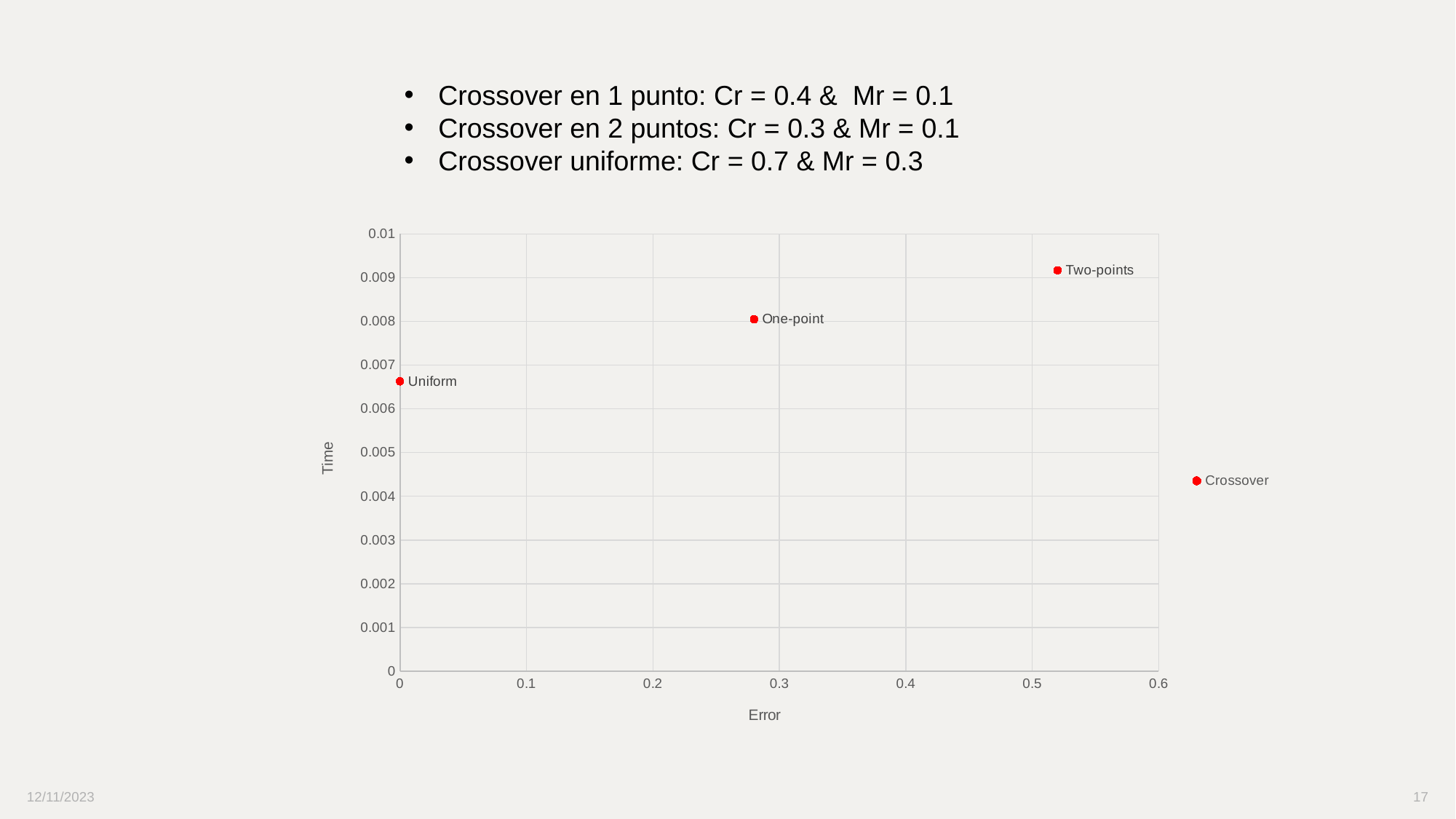

Crossover en 1 punto: Cr = 0.4 &  Mr = 0.1
Crossover en 2 puntos: Cr = 0.3 & Mr = 0.1
Crossover uniforme: Cr = 0.7 & Mr = 0.3

### Chart

| Category | Crossover |
|---|---|
12/11/2023
17